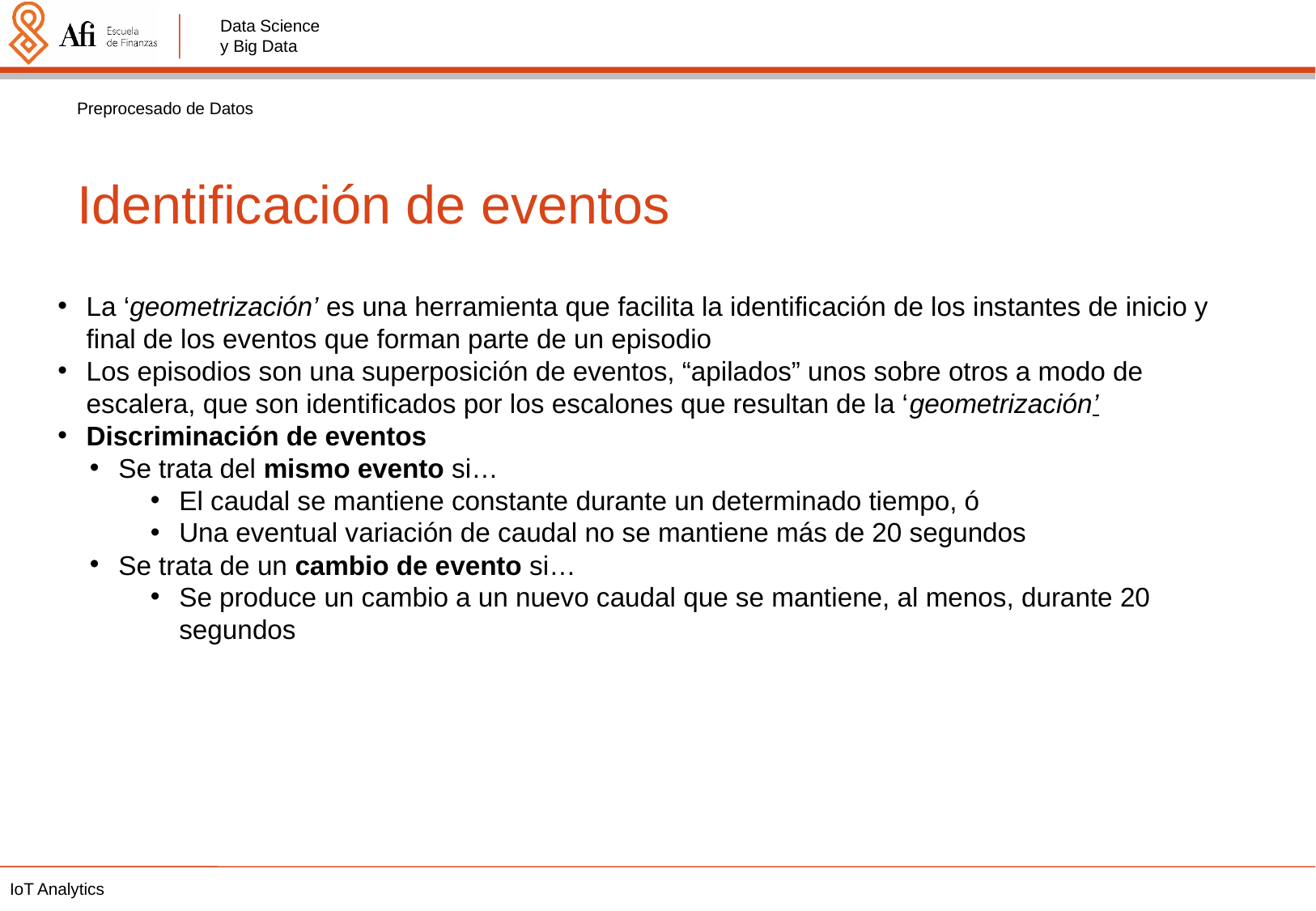

Preprocesado de Datos
Identificación de eventos
La ‘geometrización’ es una herramienta que facilita la identificación de los instantes de inicio y final de los eventos que forman parte de un episodio
Los episodios son una superposición de eventos, “apilados” unos sobre otros a modo de escalera, que son identificados por los escalones que resultan de la ‘geometrización’
Discriminación de eventos
Se trata del mismo evento si…
El caudal se mantiene constante durante un determinado tiempo, ó
Una eventual variación de caudal no se mantiene más de 20 segundos
Se trata de un cambio de evento si…
Se produce un cambio a un nuevo caudal que se mantiene, al menos, durante 20 segundos